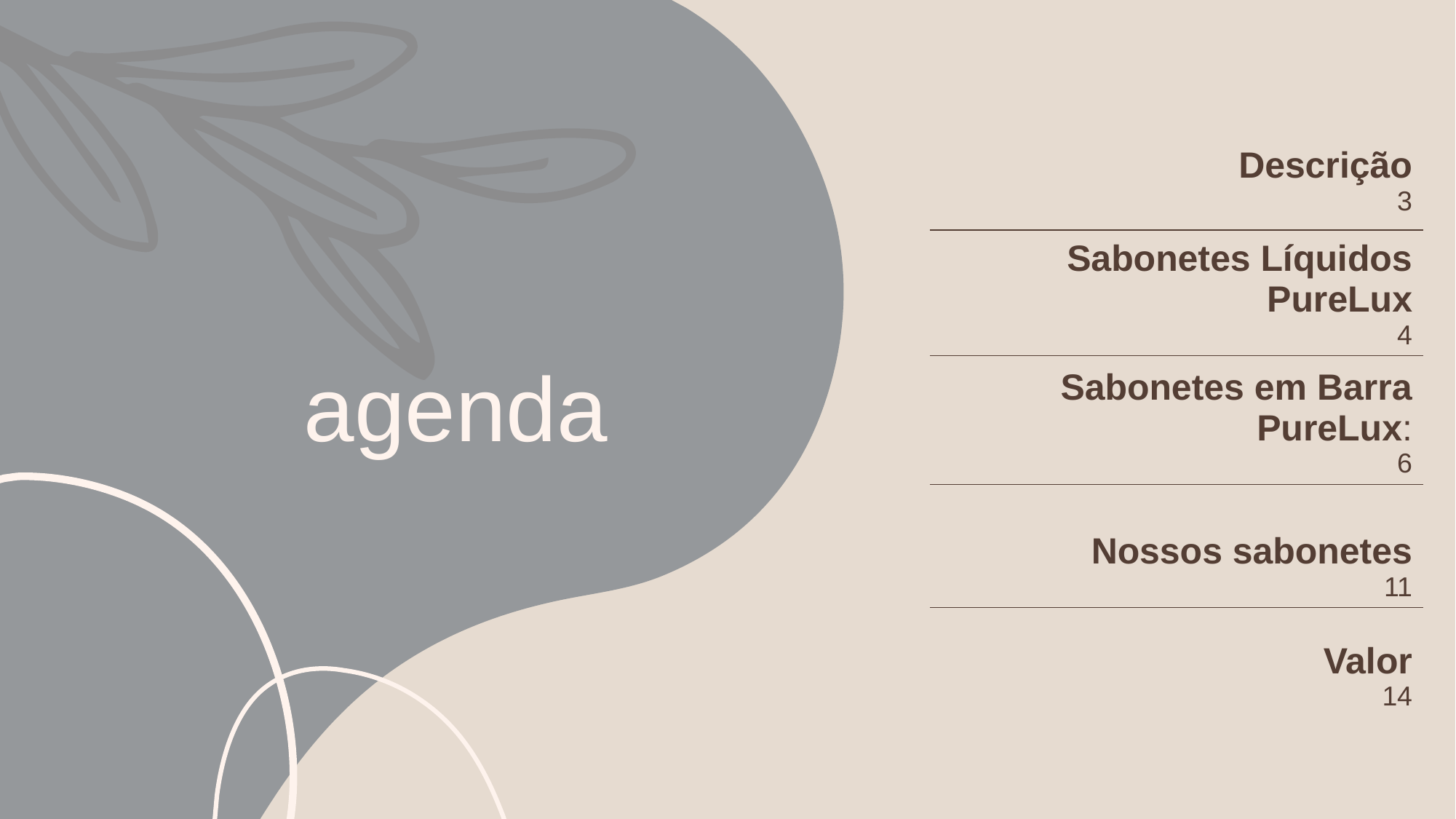

| Descrição 3 |
| --- |
| Sabonetes Líquidos PureLux 4 |
| Sabonetes em Barra PureLux: 6 |
| Nossos sabonetes 11 |
| Valor 14 |
# agenda